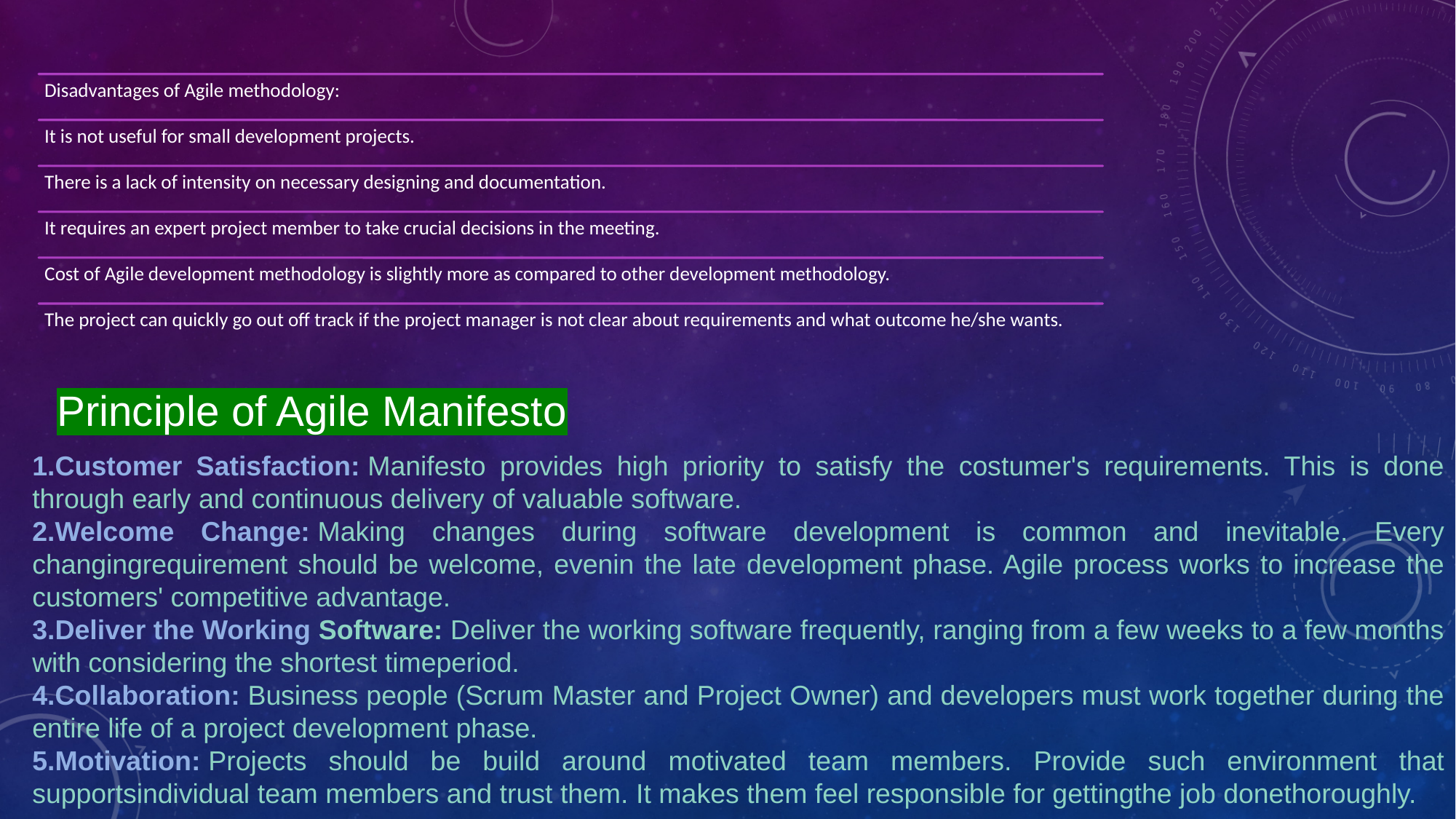

Disadvantages of Agile methodology:
It is not useful for small development projects.
There is a lack of intensity on necessary designing and documentation.
It requires an expert project member to take crucial decisions in the meeting.
Cost of Agile development methodology is slightly more as compared to other development methodology.
The project can quickly go out off track if the project manager is not clear about requirements and what outcome he/she wants.
 Principle of Agile Manifesto
Customer Satisfaction: Manifesto provides high priority to satisfy the costumer's requirements. This is done through early and continuous delivery of valuable software.
Welcome Change: Making changes during software development is common and inevitable. Every changingrequirement should be welcome, evenin the late development phase. Agile process works to increase the customers' competitive advantage.
Deliver the Working Software: Deliver the working software frequently, ranging from a few weeks to a few months with considering the shortest timeperiod.
Collaboration: Business people (Scrum Master and Project Owner) and developers must work together during the entire life of a project development phase.
Motivation: Projects should be build around motivated team members. Provide such environment that supportsindividual team members and trust them. It makes them feel responsible for gettingthe job donethoroughly.